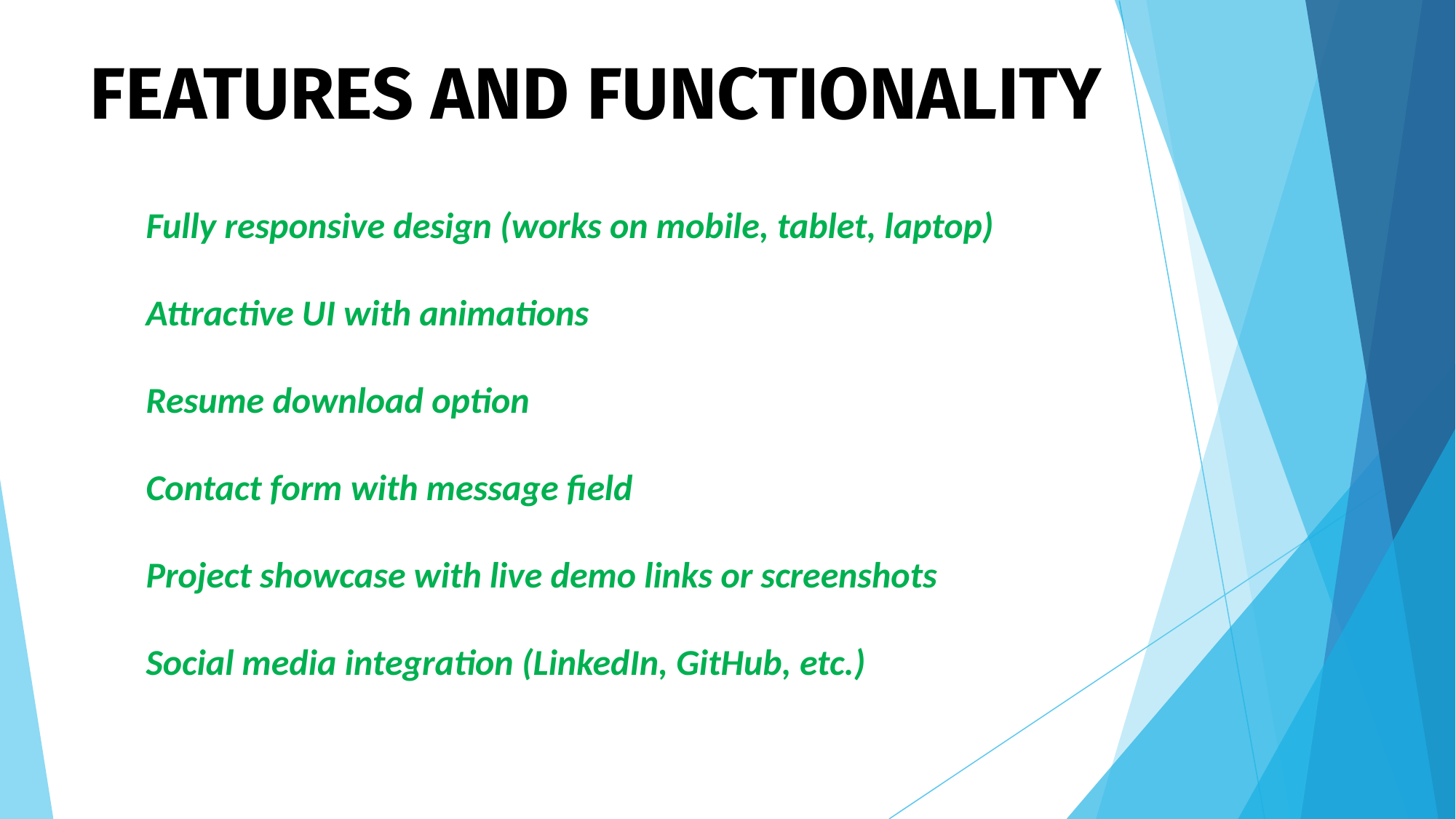

# FEATURES AND FUNCTIONALITY
Fully responsive design (works on mobile, tablet, laptop)

Attractive UI with animations

Resume download option

Contact form with message field

Project showcase with live demo links or screenshots

Social media integration (LinkedIn, GitHub, etc.)